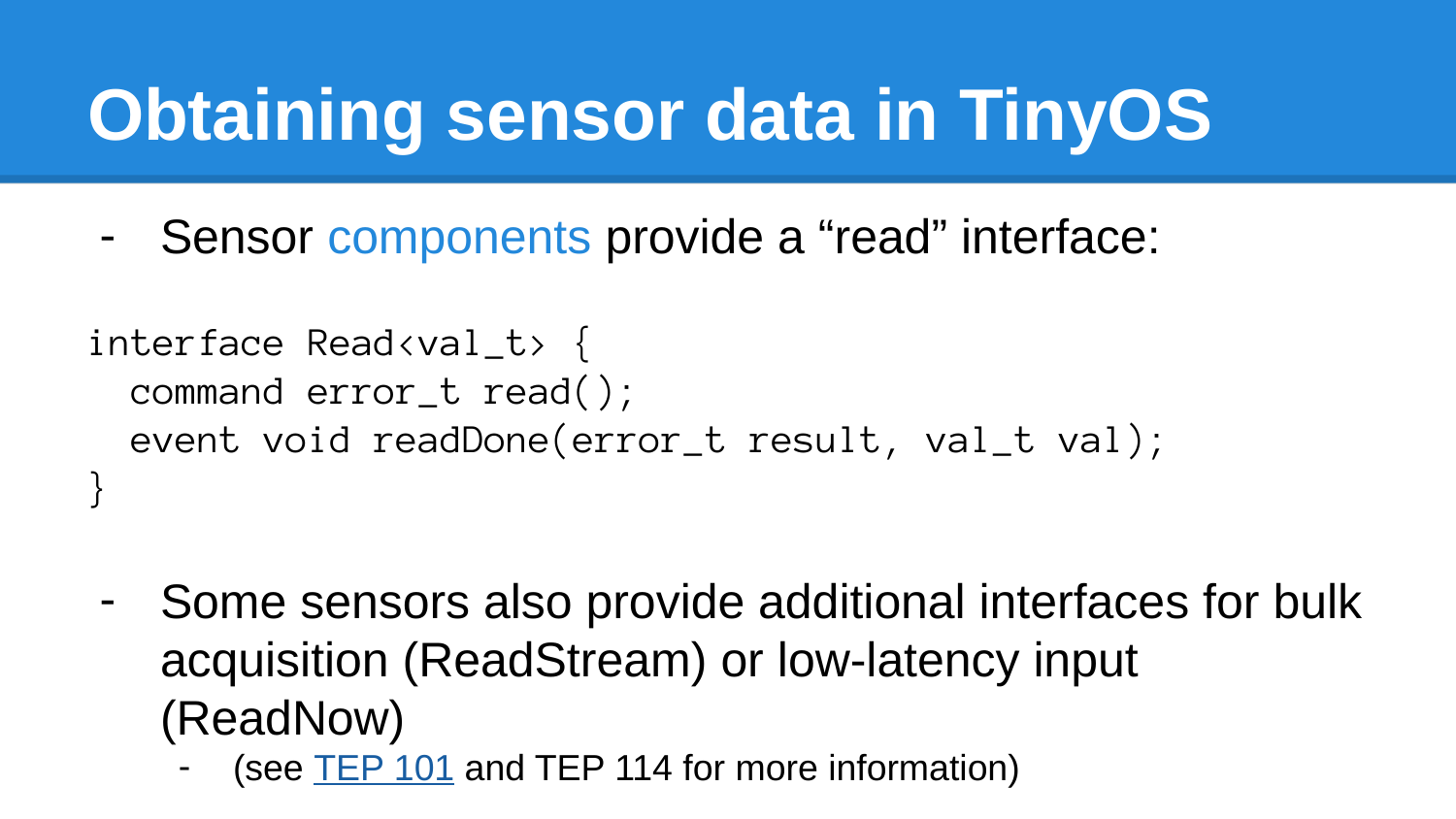

# Obtaining sensor data in TinyOS
Sensor components provide a “read” interface:

interface Read<val_t> {
  command error_t read();
  event void readDone(error_t result, val_t val);
}
Some sensors also provide additional interfaces for bulk acquisition (ReadStream) or low-latency input (ReadNow)
(see TEP 101 and TEP 114 for more information)